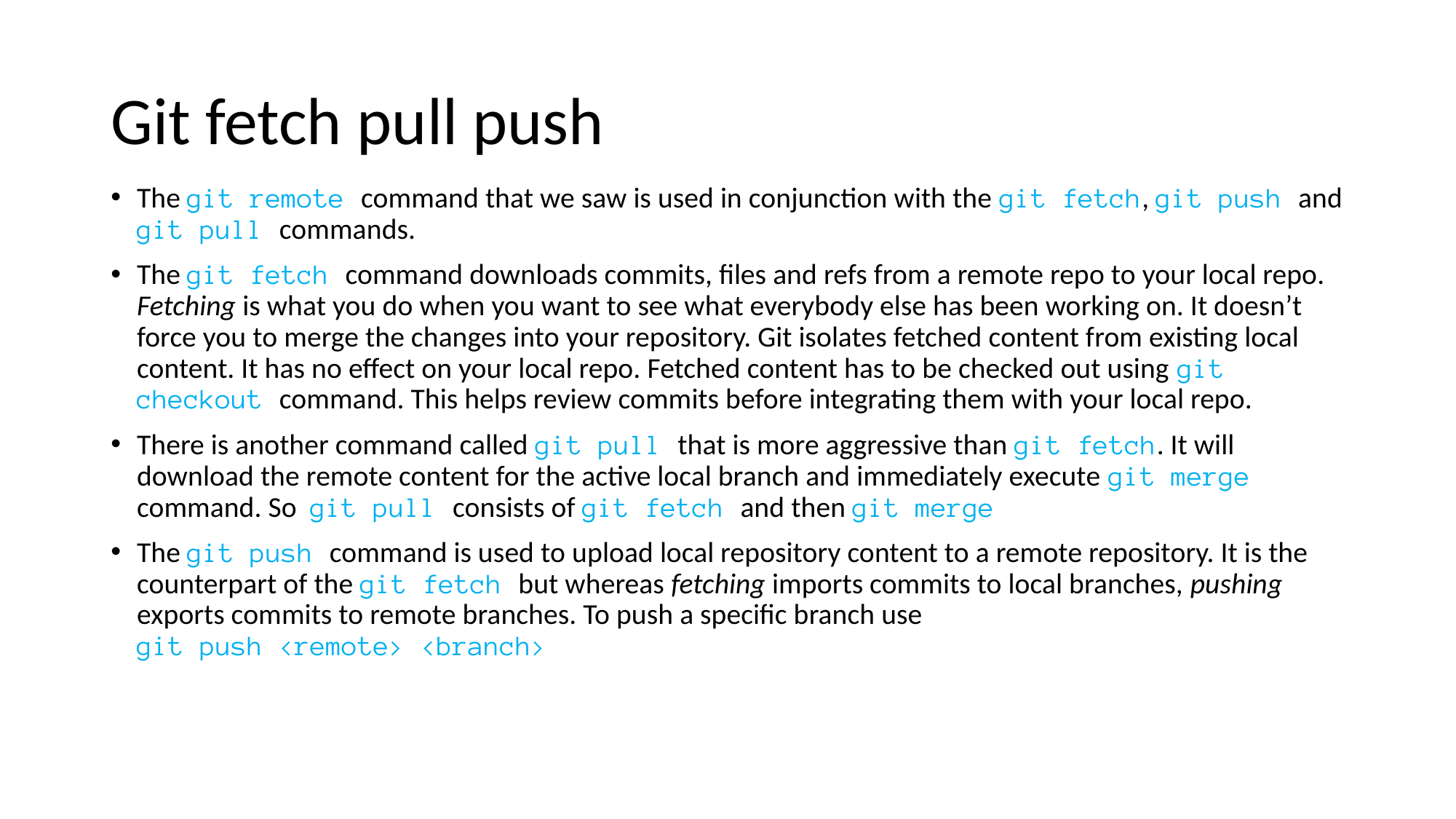

# Git fetch pull push
The git remote command that we saw is used in conjunction with the git fetch, git push and git pull commands.
The git fetch command downloads commits, files and refs from a remote repo to your local repo. Fetching is what you do when you want to see what everybody else has been working on. It doesn’t force you to merge the changes into your repository. Git isolates fetched content from existing local content. It has no effect on your local repo. Fetched content has to be checked out using git checkout command. This helps review commits before integrating them with your local repo.
There is another command called git pull that is more aggressive than git fetch. It will download the remote content for the active local branch and immediately execute git merge command. So  git pull consists of git fetch and then git merge
The git push command is used to upload local repository content to a remote repository. It is the counterpart of the git fetch but whereas fetching imports commits to local branches, pushing exports commits to remote branches. To push a specific branch use
git push <remote> <branch>